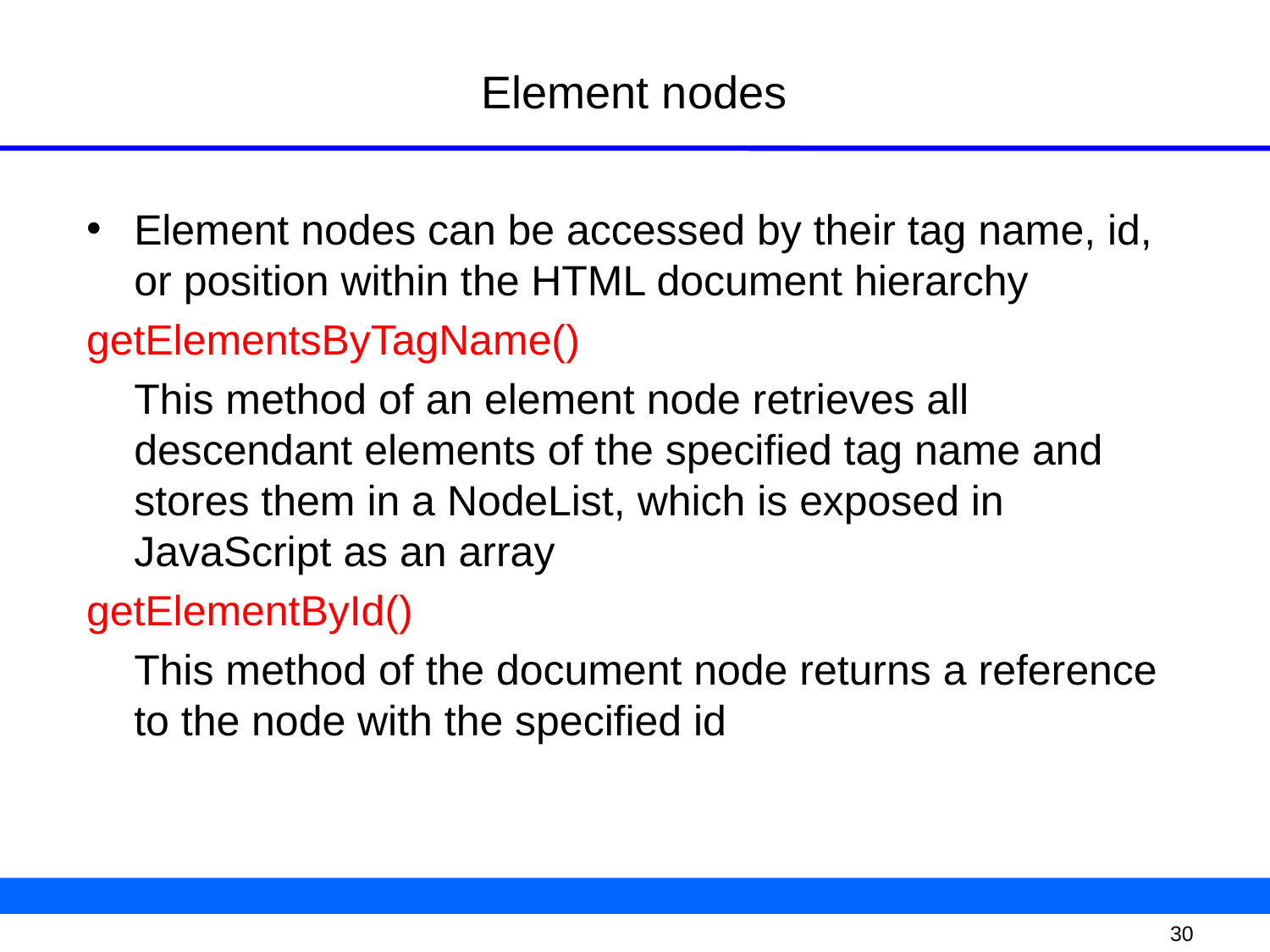

# Element nodes
Element nodes can be accessed by their tag name, id, or position within the HTML document hierarchy
getElementsByTagName()
	This method of an element node retrieves all descendant elements of the specified tag name and stores them in a NodeList, which is exposed in JavaScript as an array
getElementById()
	This method of the document node returns a reference to the node with the specified id